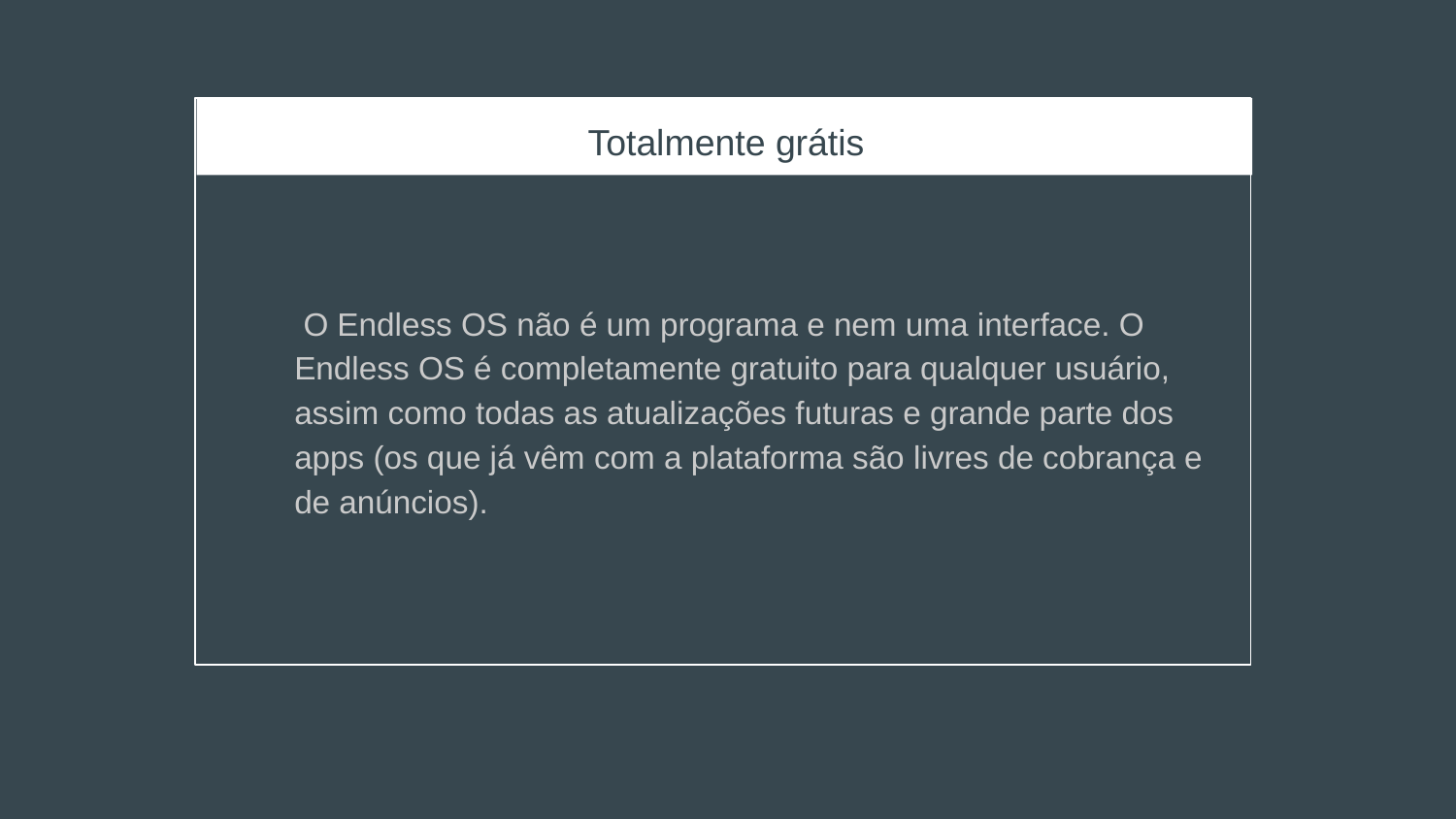

Totalmente grátis
 O Endless OS não é um programa e nem uma interface. O Endless OS é completamente gratuito para qualquer usuário, assim como todas as atualizações futuras e grande parte dos apps (os que já vêm com a plataforma são livres de cobrança e de anúncios).